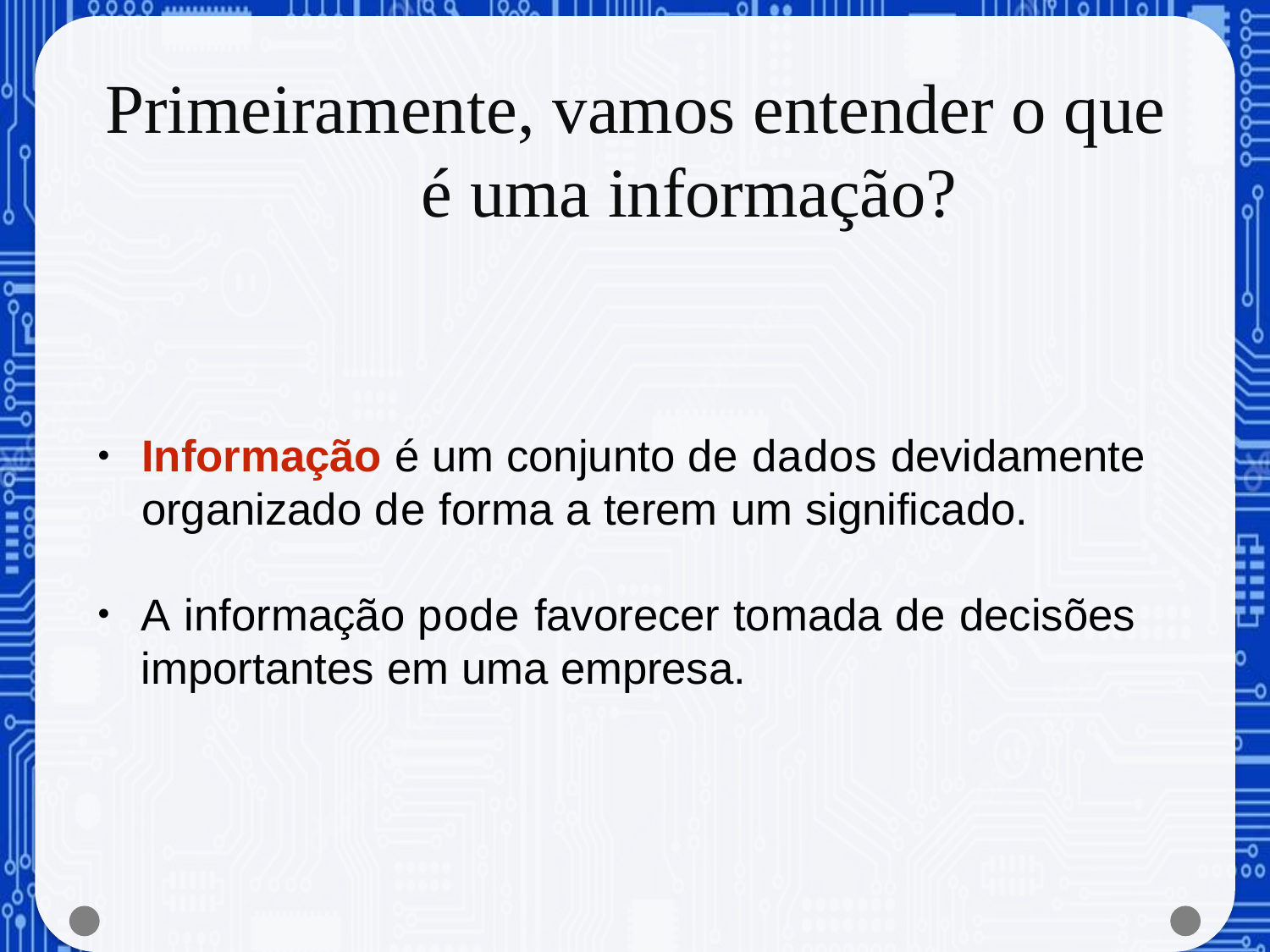

# Primeiramente, vamos entender o que é uma informação?
Informação é um conjunto de dados devidamente organizado de forma a terem um significado.
•
A informação pode favorecer tomada de decisões importantes em uma empresa.
•
Estrutura de Dados
Prof. Fábio Takeda